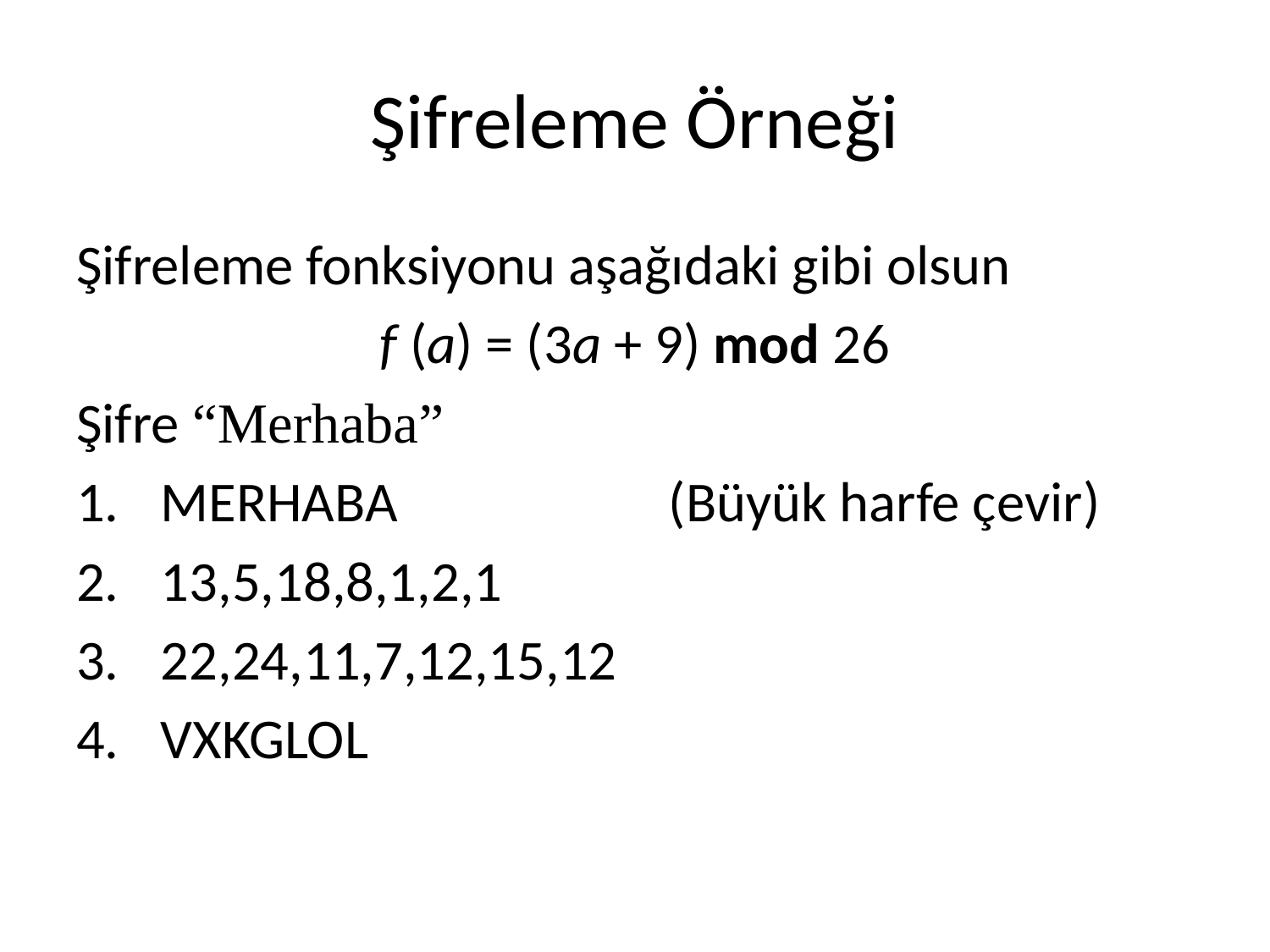

# Şifreleme Örneği
Şifreleme fonksiyonu aşağıdaki gibi olsun
f (a) = (3a + 9) mod 26
Şifre “Merhaba”
MERHABA  		(Büyük harfe çevir)
13,5,18,8,1,2,1
22,24,11,7,12,15,12
VXKGLOL